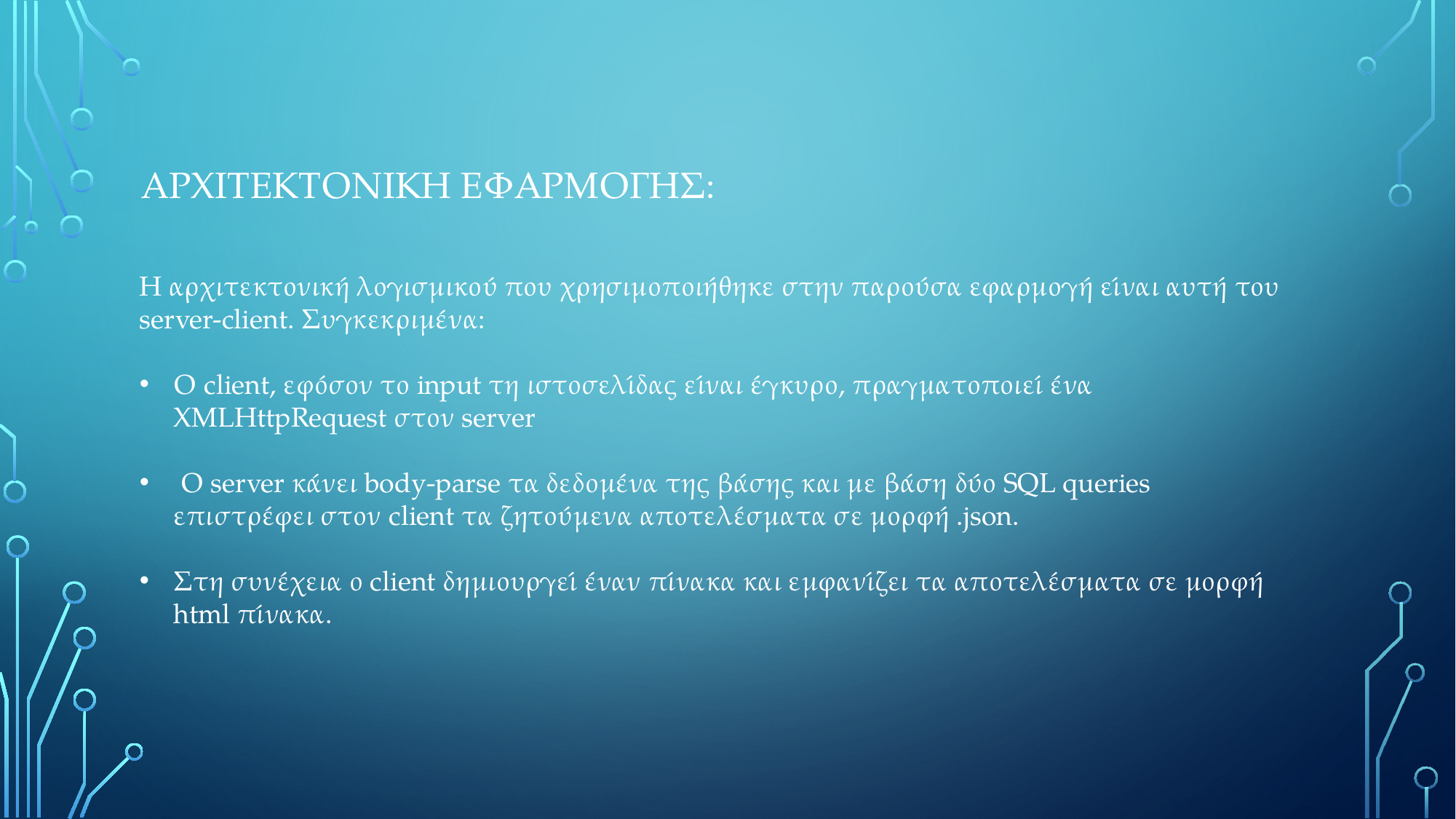

# Αρχιτεκτονικη εφαρμογης:
Η αρχιτεκτονική λογισμικού που χρησιμοποιήθηκε στην παρούσα εφαρμογή είναι αυτή του server-client. Συγκεκριμένα:

Ο client, εφόσον το input τη ιστοσελίδας είναι έγκυρο, πραγματοποιεί ένα XMLHttpRequest στον server

 Ο server κάνει body-parse τα δεδομένα της βάσης και με βάση δύο SQL queries επιστρέφει στον client τα ζητούμενα αποτελέσματα σε μορφή .json.

Στη συνέχεια ο client δημιουργεί έναν πίνακα και εμφανίζει τα αποτελέσματα σε μορφή html πίνακα.